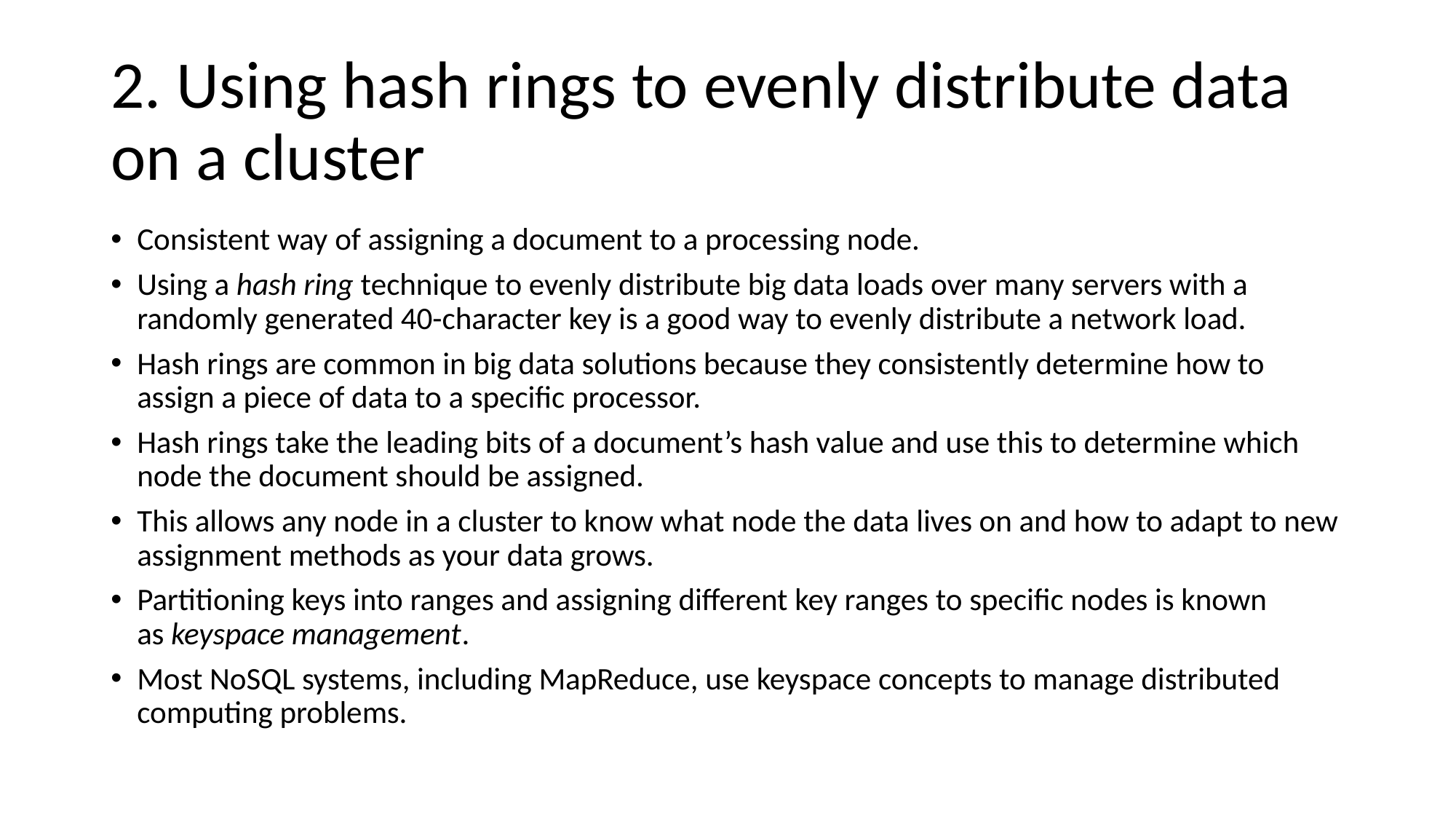

# 2. Using hash rings to evenly distribute data on a cluster
Consistent way of assigning a document to a processing node.
Using a hash ring technique to evenly distribute big data loads over many servers with a randomly generated 40-character key is a good way to evenly distribute a network load.
Hash rings are common in big data solutions because they consistently determine how to assign a piece of data to a specific processor.
Hash rings take the leading bits of a document’s hash value and use this to determine which node the document should be assigned.
This allows any node in a cluster to know what node the data lives on and how to adapt to new assignment methods as your data grows.
Partitioning keys into ranges and assigning different key ranges to specific nodes is known as keyspace management.
Most NoSQL systems, including MapReduce, use keyspace concepts to manage distributed computing problems.